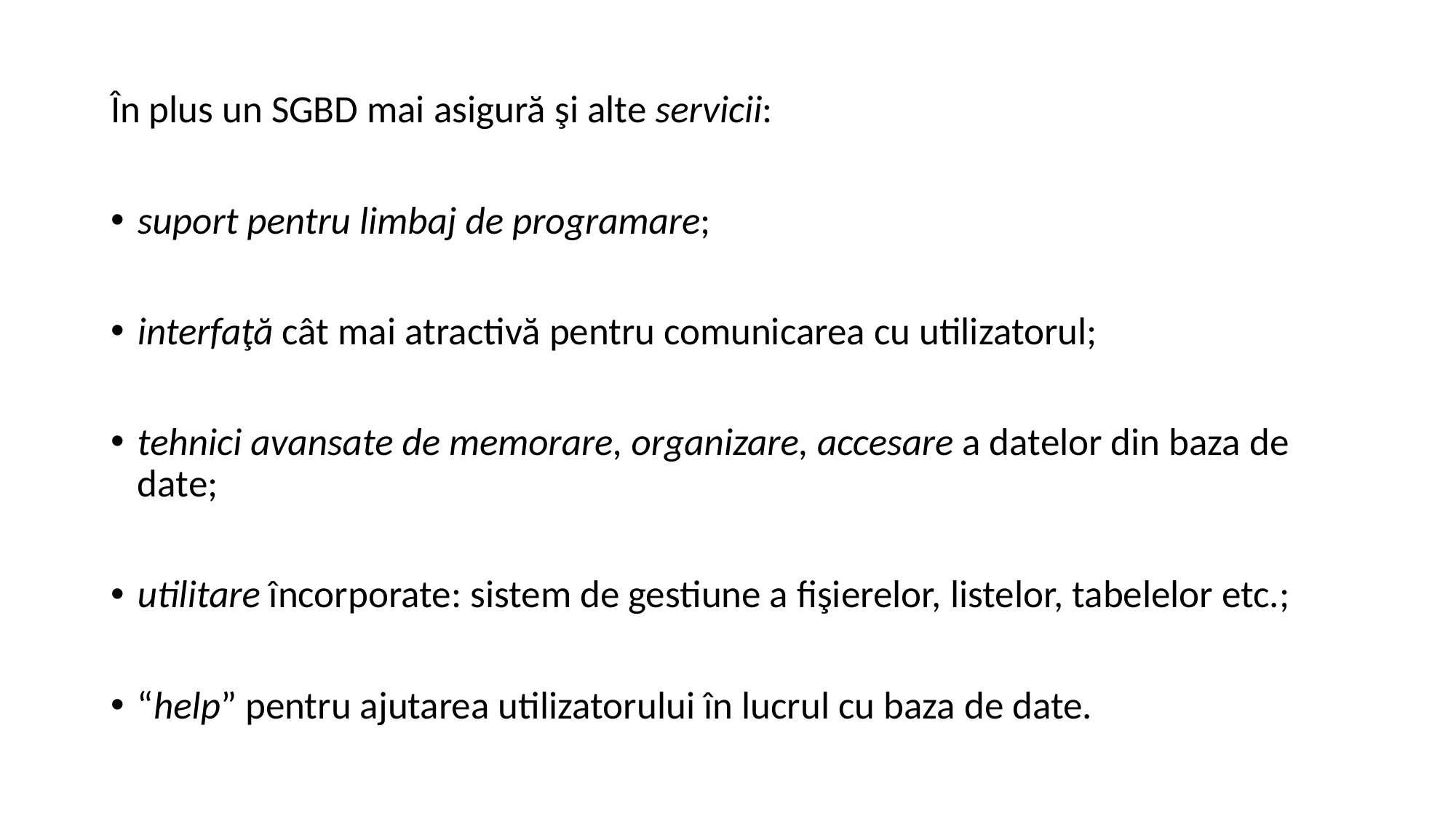

În plus un SGBD mai asigură şi alte servicii:

suport pentru limbaj de programare;

interfaţă cât mai atractivă pentru comunicarea cu utilizatorul;

tehnici avansate de memorare, organizare, accesare a datelor din baza de date;

utilitare încorporate: sistem de gestiune a fişierelor, listelor, tabelelor etc.;

“help” pentru ajutarea utilizatorului în lucrul cu baza de date.